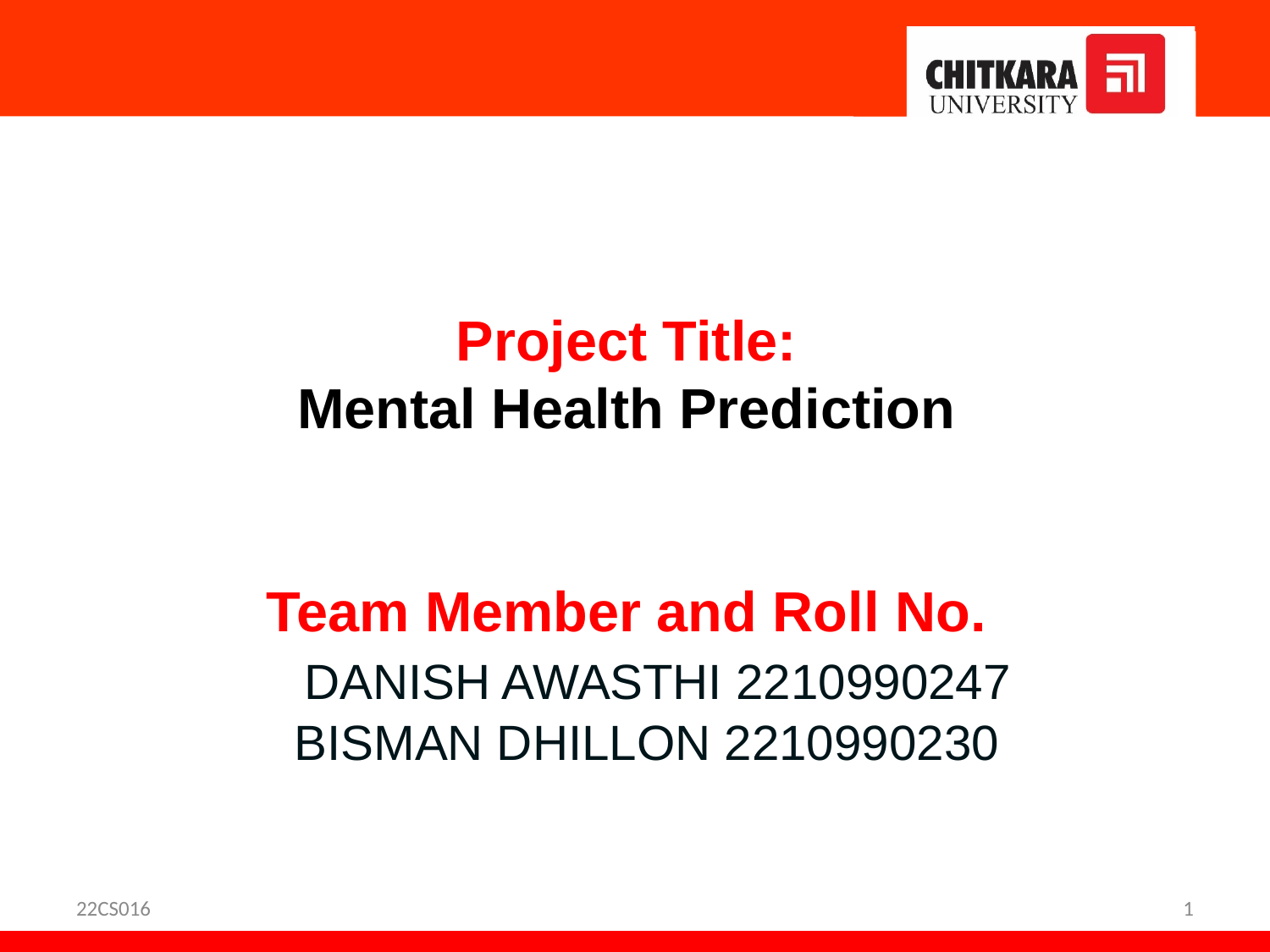

Project Title:
Mental Health Prediction

Team Member and Roll No.
    DANISH AWASTHI 2210990247
    BISMAN DHILLON 2210990230
22CS016
1